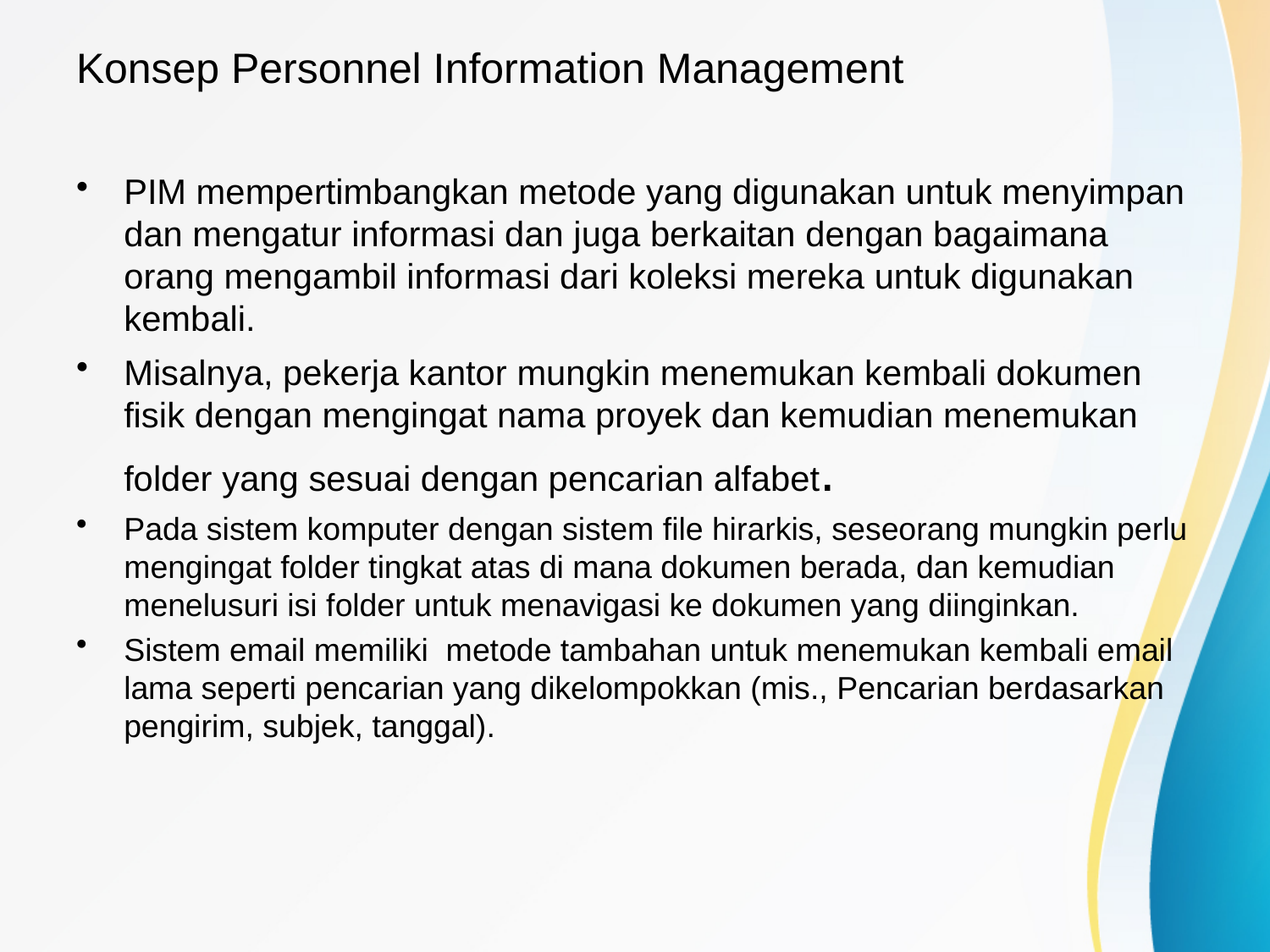

# Konsep Personnel Information Management
PIM mempertimbangkan metode yang digunakan untuk menyimpan dan mengatur informasi dan juga berkaitan dengan bagaimana orang mengambil informasi dari koleksi mereka untuk digunakan kembali.
Misalnya, pekerja kantor mungkin menemukan kembali dokumen fisik dengan mengingat nama proyek dan kemudian menemukan folder yang sesuai dengan pencarian alfabet.
Pada sistem komputer dengan sistem file hirarkis, seseorang mungkin perlu mengingat folder tingkat atas di mana dokumen berada, dan kemudian menelusuri isi folder untuk menavigasi ke dokumen yang diinginkan.
Sistem email memiliki  metode tambahan untuk menemukan kembali email lama seperti pencarian yang dikelompokkan (mis., Pencarian berdasarkan pengirim, subjek, tanggal).